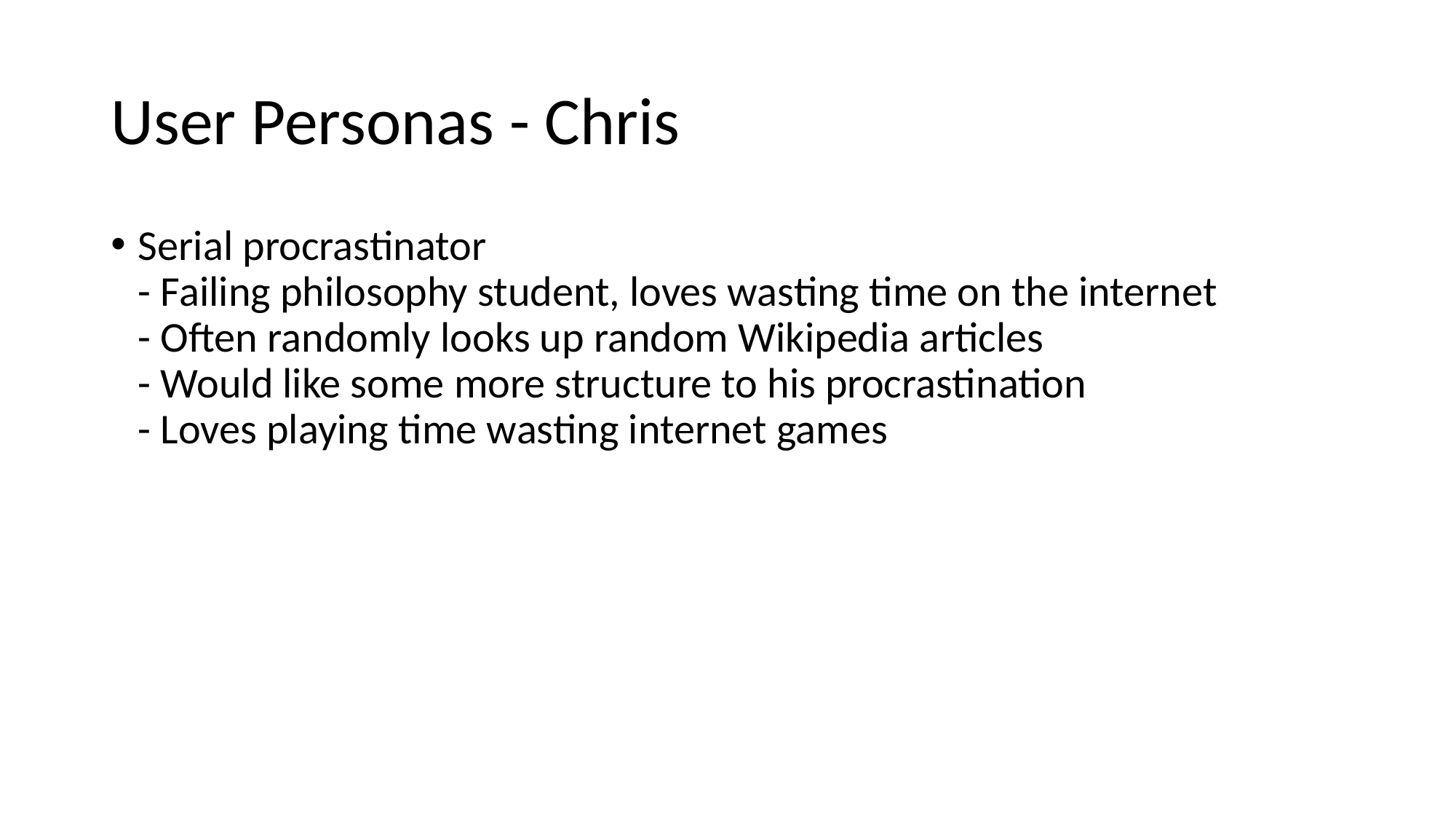

# User Personas - Chris
Serial procrastinator
- Failing philosophy student, loves wasting time on the internet
- Often randomly looks up random Wikipedia articles
- Would like some more structure to his procrastination
- Loves playing time wasting internet games